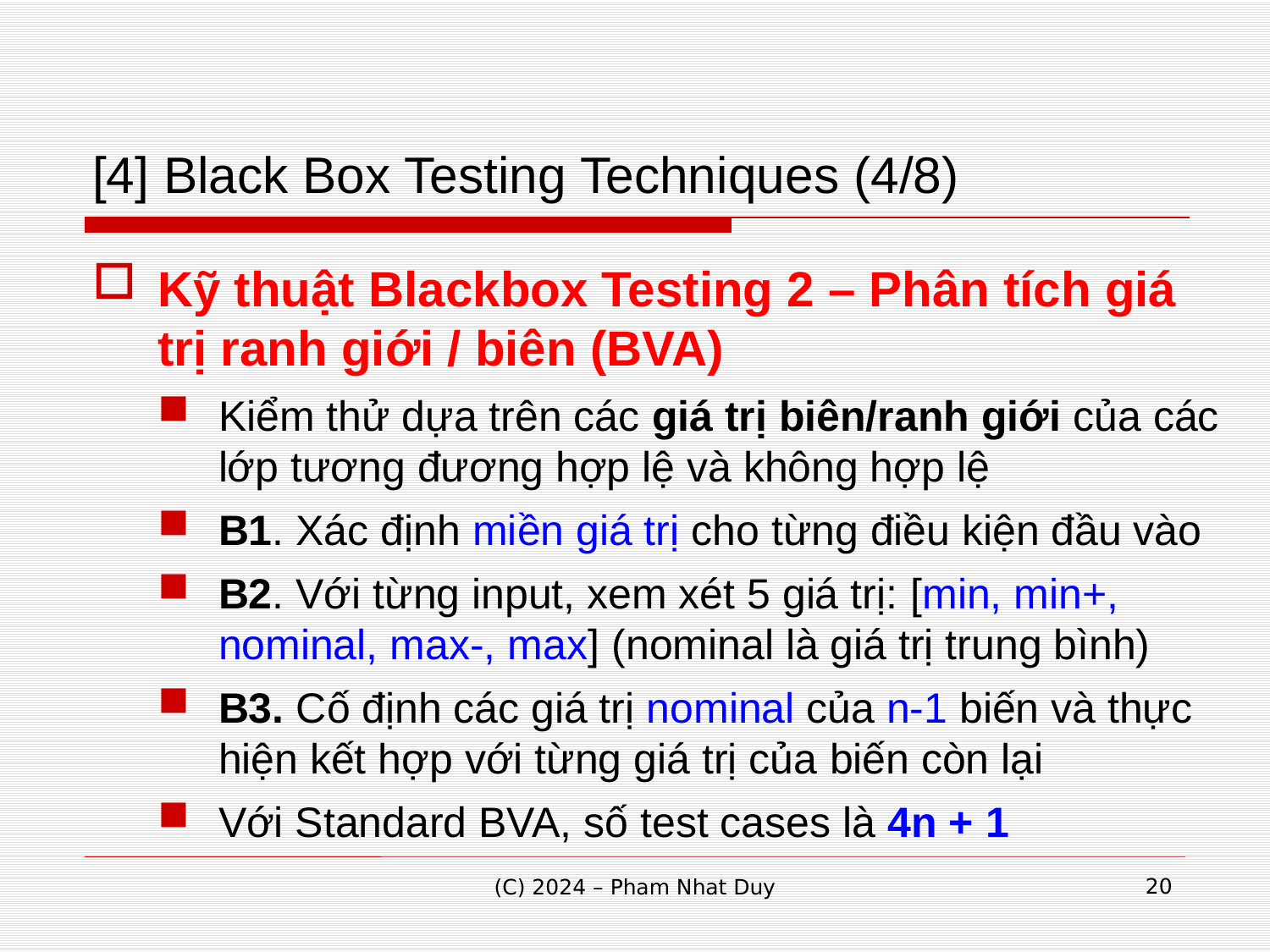

# [4] Black Box Testing Techniques (4/8)
Kỹ thuật Blackbox Testing 2 – Phân tích giá trị ranh giới / biên (BVA)
Kiểm thử dựa trên các giá trị biên/ranh giới của các lớp tương đương hợp lệ và không hợp lệ
B1. Xác định miền giá trị cho từng điều kiện đầu vào
B2. Với từng input, xem xét 5 giá trị: [min, min+, nominal, max-, max] (nominal là giá trị trung bình)
B3. Cố định các giá trị nominal của n-1 biến và thực hiện kết hợp với từng giá trị của biến còn lại
Với Standard BVA, số test cases là 4n + 1
20
(C) 2024 – Pham Nhat Duy